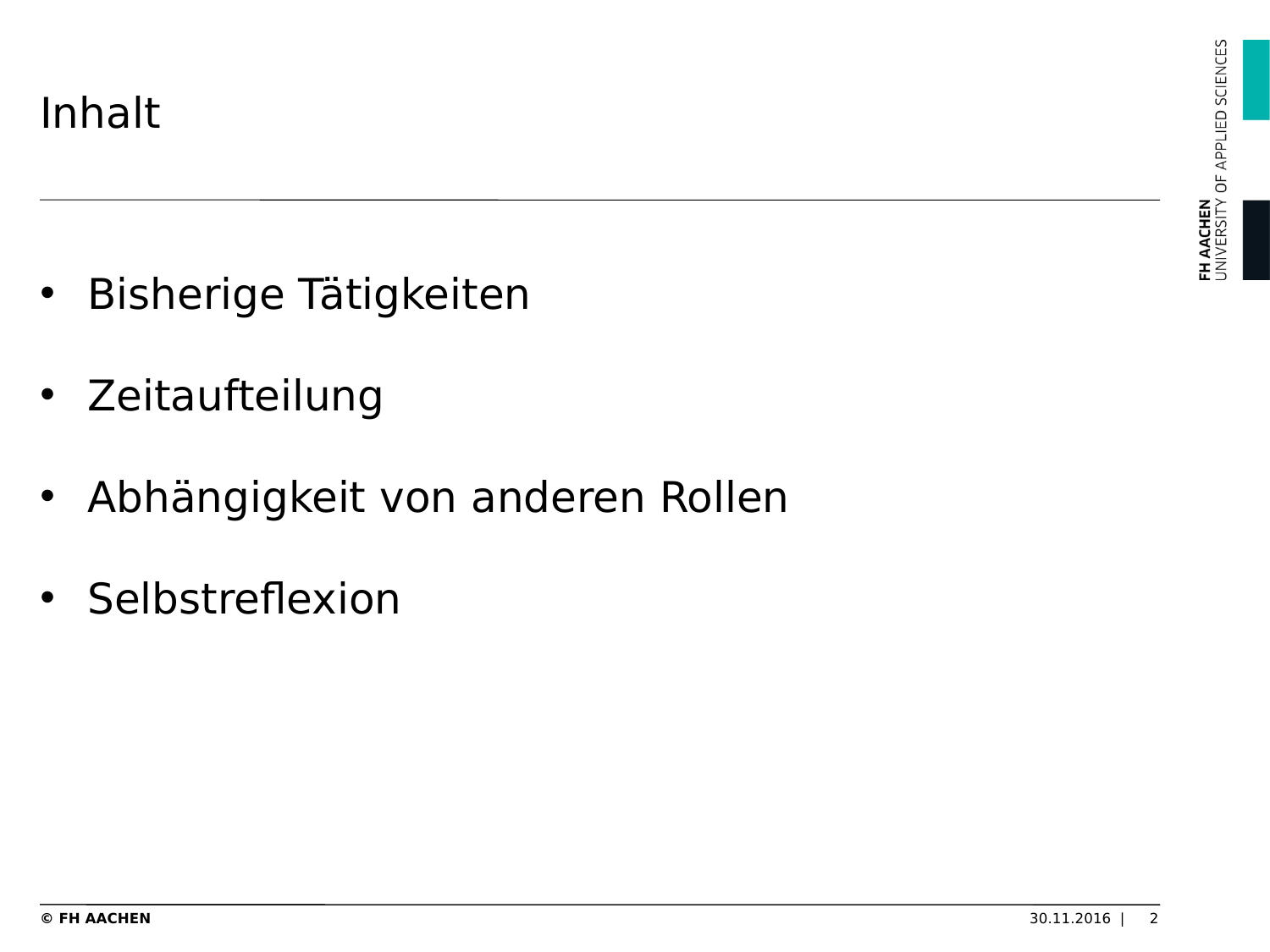

# Inhalt

Bisherige Tätigkeiten

Zeitaufteilung

Abhängigkeit von anderen Rollen

Selbstreflexion

© FH AACHEN
30.11.2016  |
2